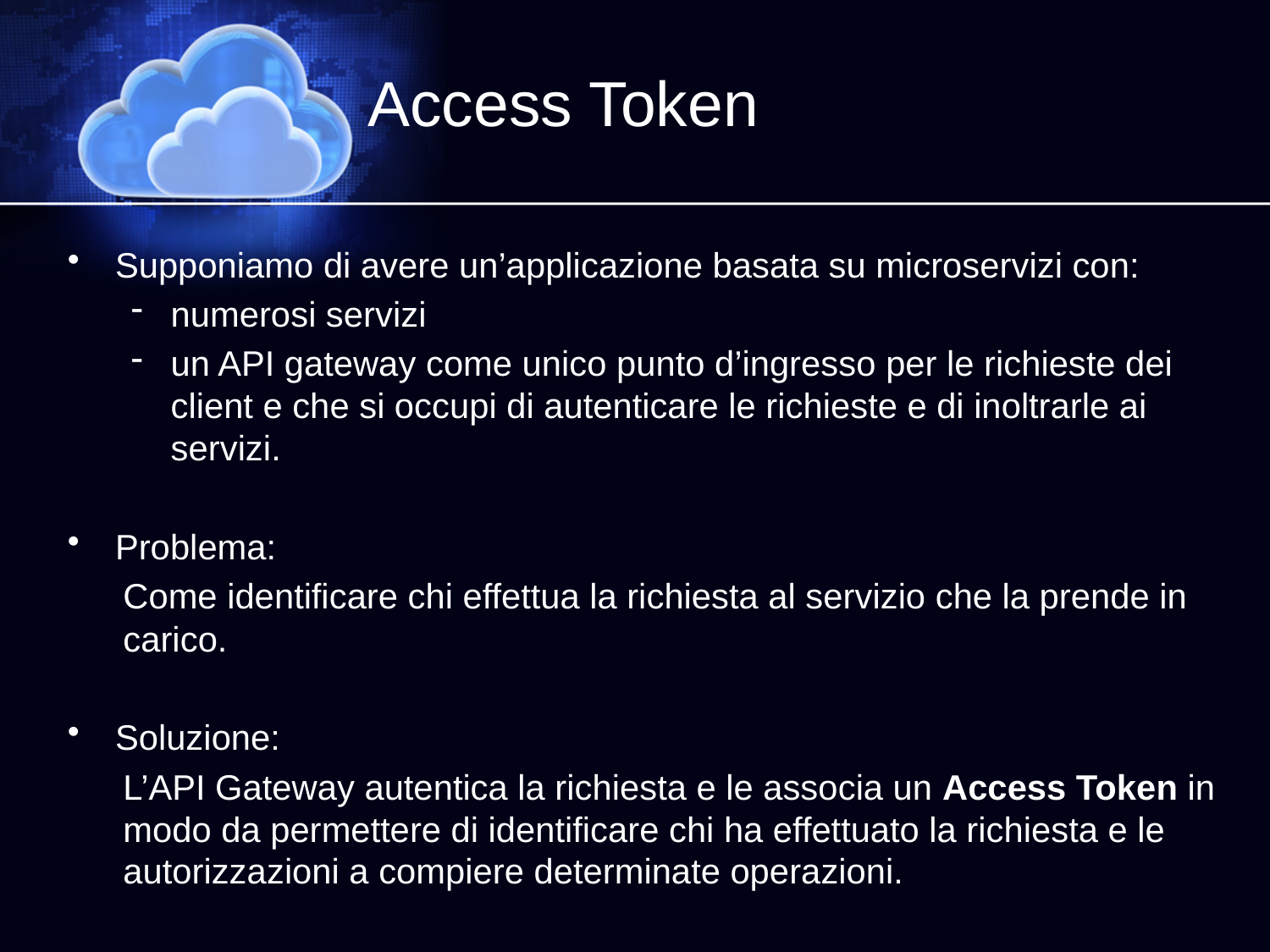

# Access Token
Supponiamo di avere un’applicazione basata su microservizi con:
numerosi servizi
un API gateway come unico punto d’ingresso per le richieste dei client e che si occupi di autenticare le richieste e di inoltrarle ai servizi.

Problema:
Come identificare chi effettua la richiesta al servizio che la prende in carico.

Soluzione:
L’API Gateway autentica la richiesta e le associa un Access Token in modo da permettere di identificare chi ha effettuato la richiesta e le autorizzazioni a compiere determinate operazioni.